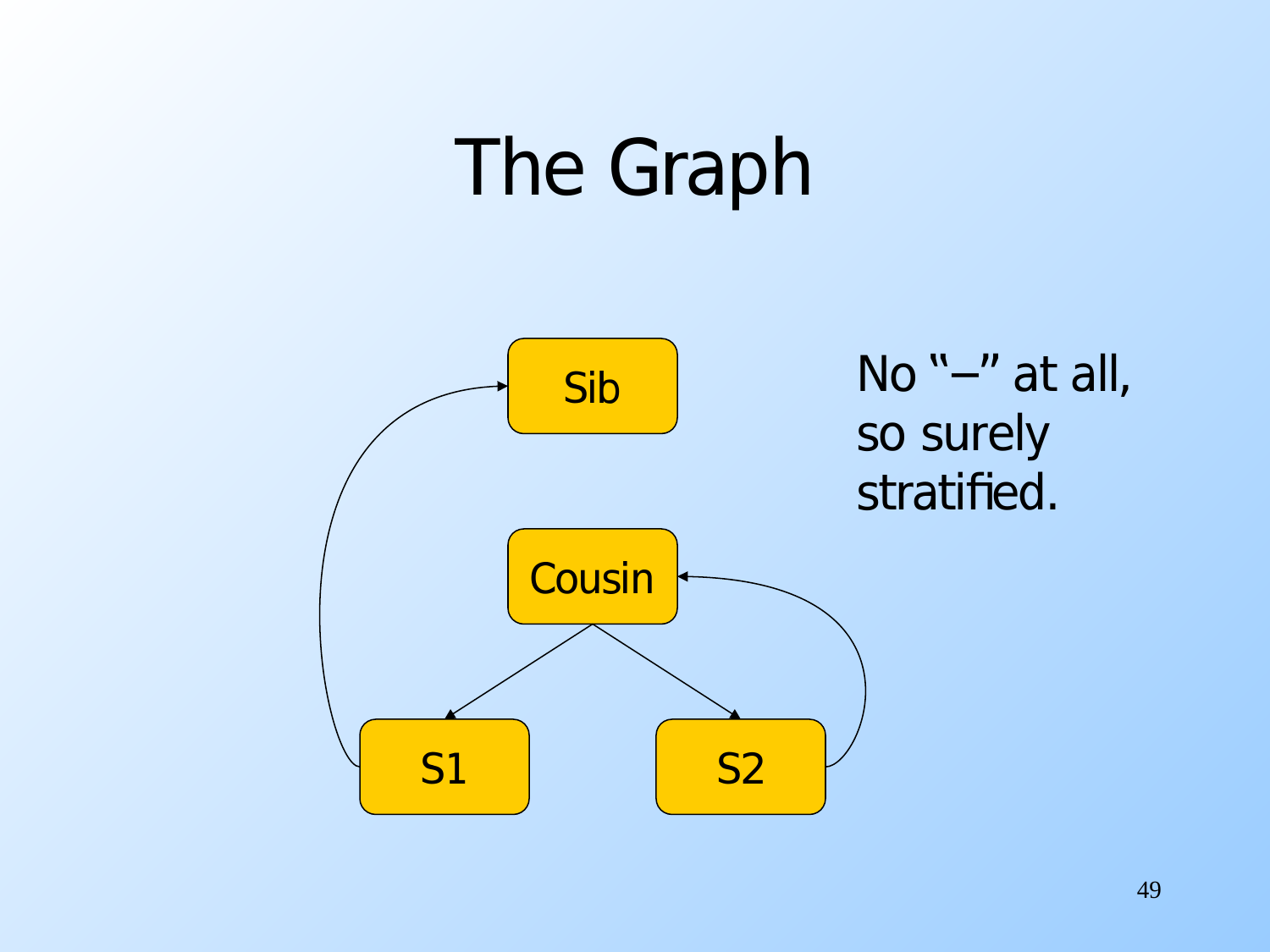

# The Graph
No “–” at all,
so surely
stratified.
Sib
Cousin
S1
S2
49